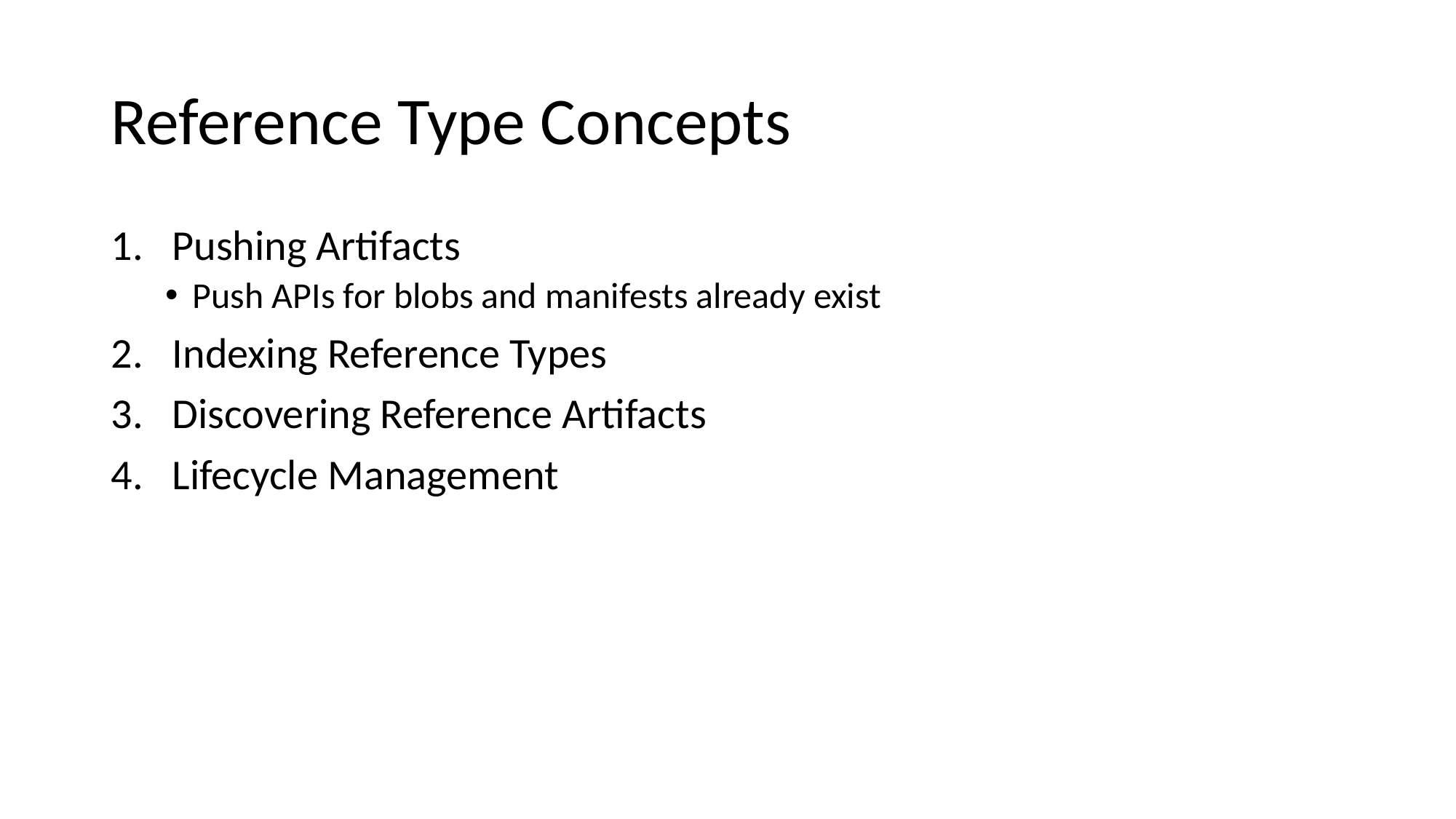

# Reference Type Concepts
Pushing Artifacts
Push APIs for blobs and manifests already exist
Indexing Reference Types
Discovering Reference Artifacts
Lifecycle Management